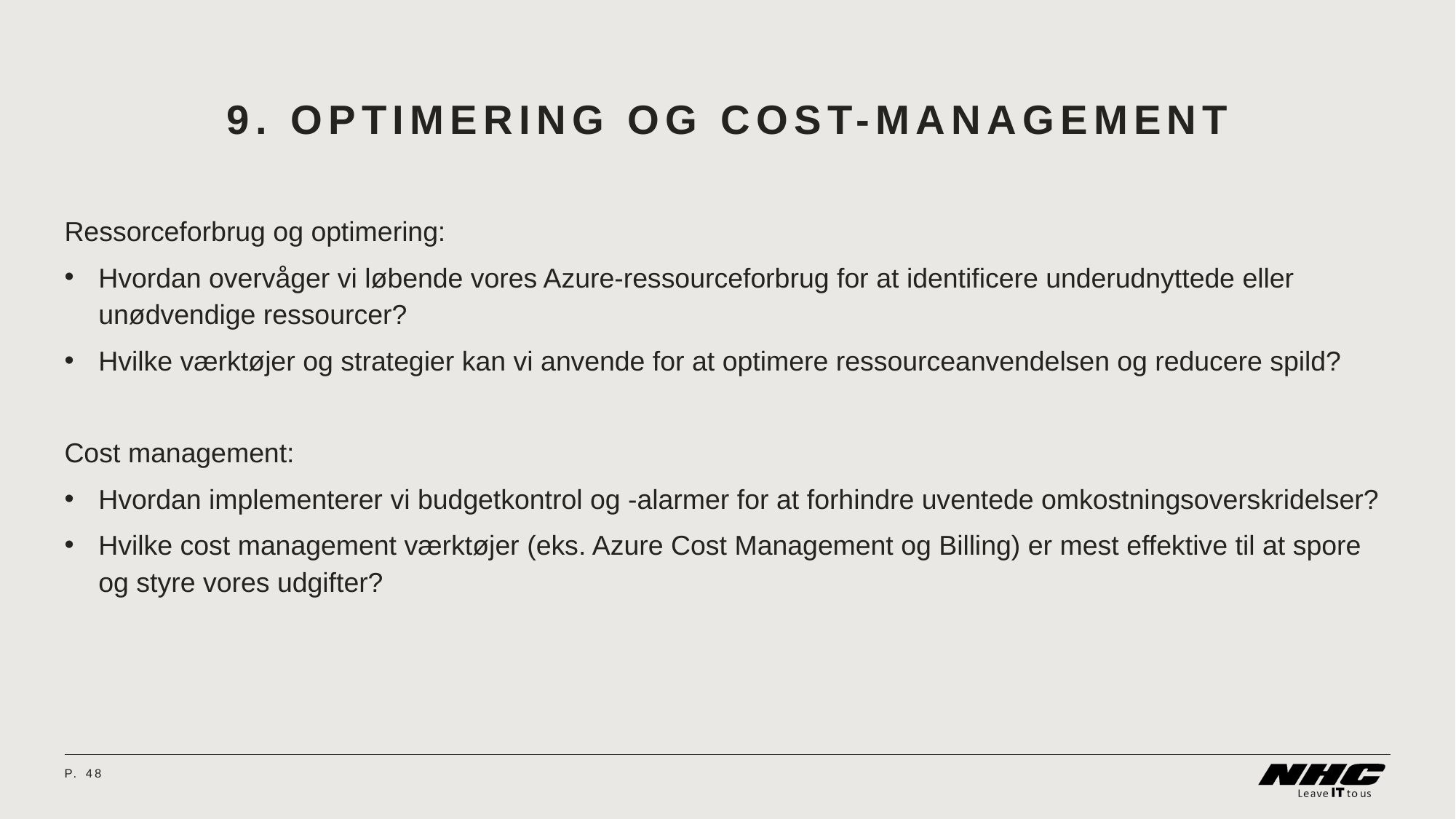

# 9. Optimering og cost-management
Ressorceforbrug og optimering:
Hvordan overvåger vi løbende vores Azure-ressourceforbrug for at identificere underudnyttede eller unødvendige ressourcer?
Hvilke værktøjer og strategier kan vi anvende for at optimere ressourceanvendelsen og reducere spild?

Cost management:
Hvordan implementerer vi budgetkontrol og -alarmer for at forhindre uventede omkostningsoverskridelser?
Hvilke cost management værktøjer (eks. Azure Cost Management og Billing) er mest effektive til at spore og styre vores udgifter?
P.	48

08 April 2024